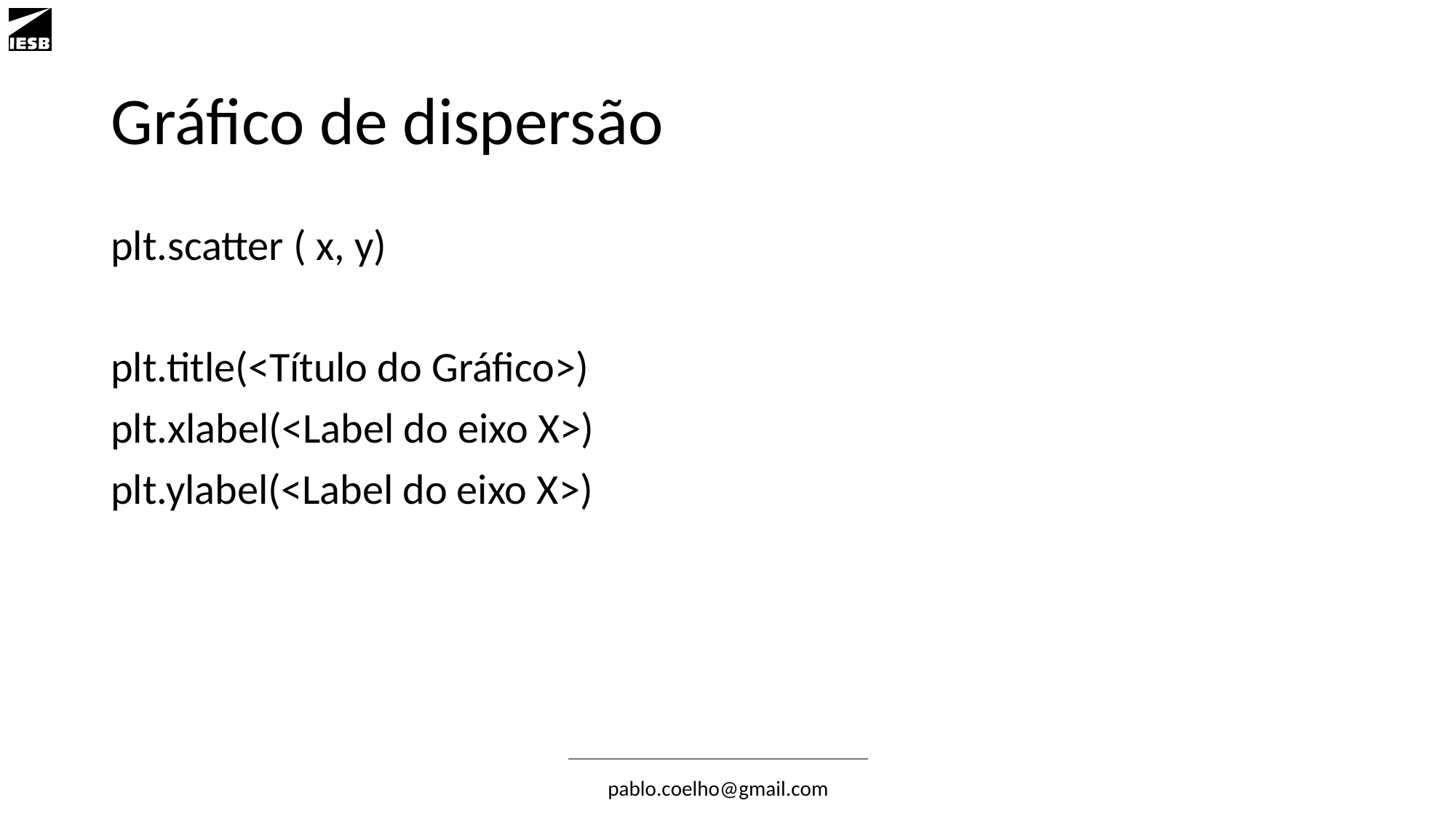

# Gráfico de dispersão
plt.scatter ( x, y)

plt.title(<Título do Gráfico>)
plt.xlabel(<Label do eixo X>)
plt.ylabel(<Label do eixo X>)